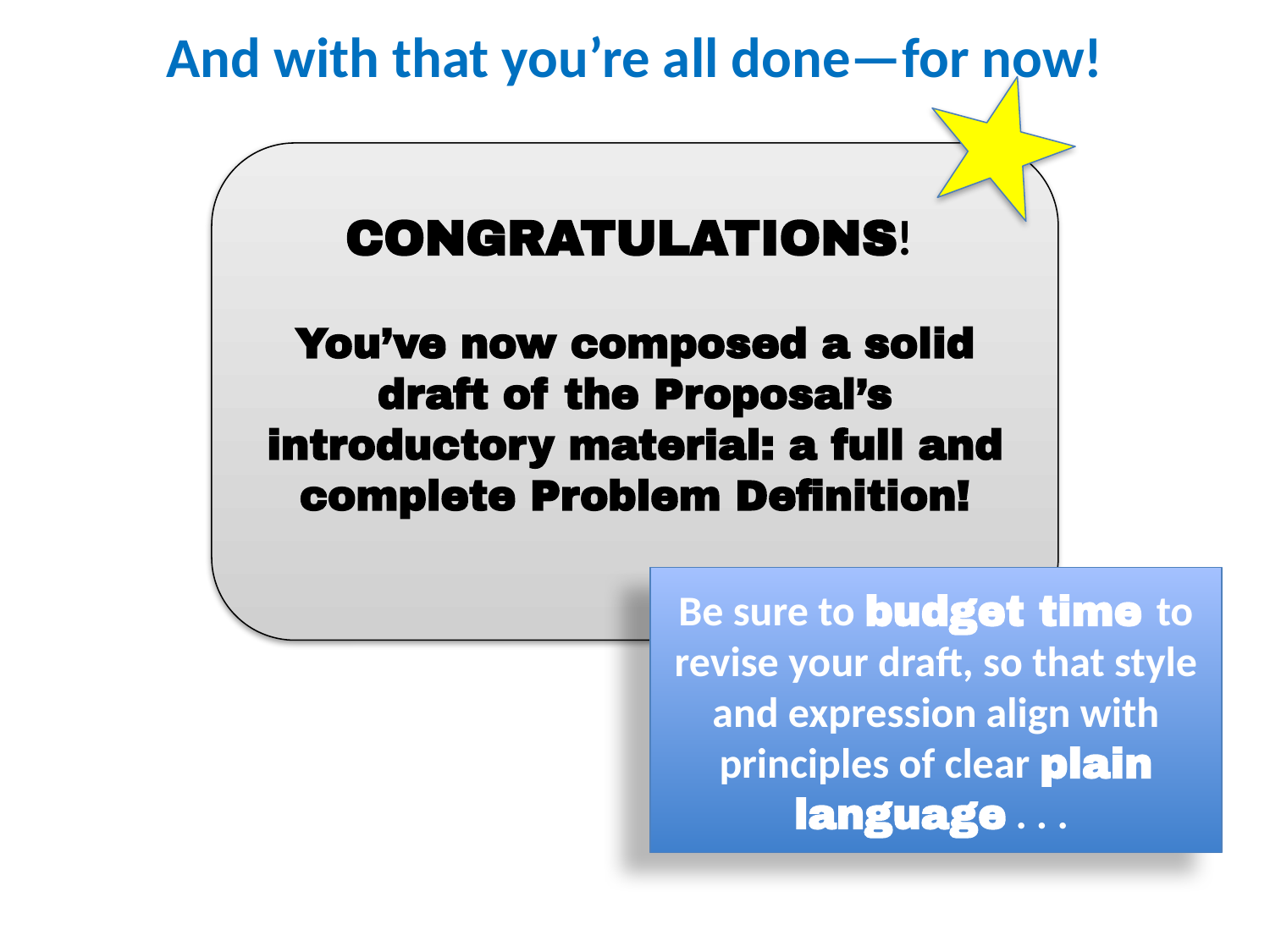

# And with that you’re all done—for now!

CONGRATULATIONS!

You’ve now composed a solid draft of the Proposal’s introductory material: a full and complete Problem Definition!

Be sure to budget time to revise your draft, so that style and expression align with principles of clear plain language . . .